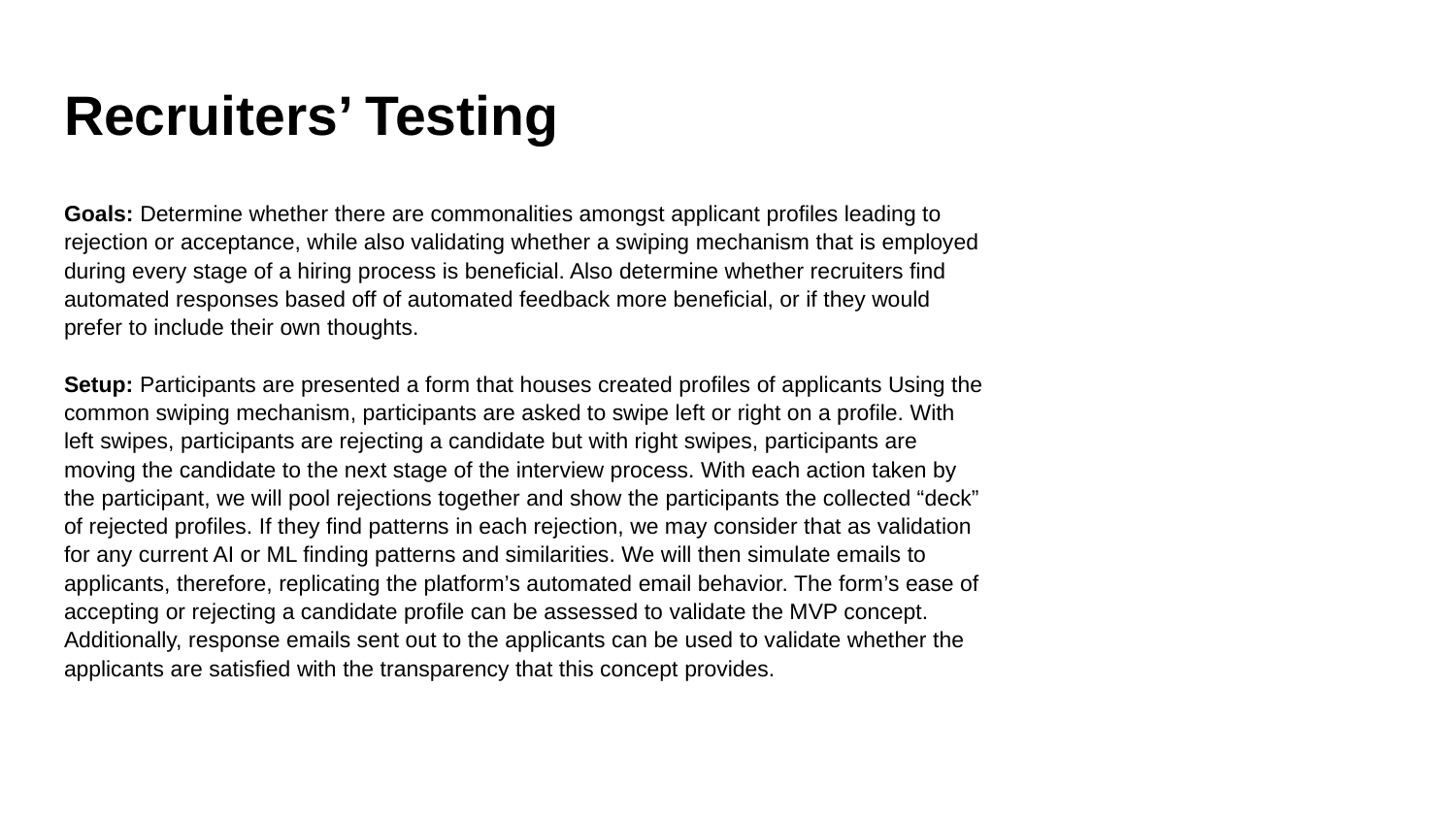

Recruiters’ Testing
Goals: Determine whether there are commonalities amongst applicant profiles leading to rejection or acceptance, while also validating whether a swiping mechanism that is employed during every stage of a hiring process is beneficial. Also determine whether recruiters find automated responses based off of automated feedback more beneficial, or if they would prefer to include their own thoughts.

Setup: Participants are presented a form that houses created profiles of applicants Using the common swiping mechanism, participants are asked to swipe left or right on a profile. With left swipes, participants are rejecting a candidate but with right swipes, participants are moving the candidate to the next stage of the interview process. With each action taken by the participant, we will pool rejections together and show the participants the collected “deck” of rejected profiles. If they find patterns in each rejection, we may consider that as validation for any current AI or ML finding patterns and similarities. We will then simulate emails to applicants, therefore, replicating the platform’s automated email behavior. The form’s ease of accepting or rejecting a candidate profile can be assessed to validate the MVP concept. Additionally, response emails sent out to the applicants can be used to validate whether the applicants are satisfied with the transparency that this concept provides.